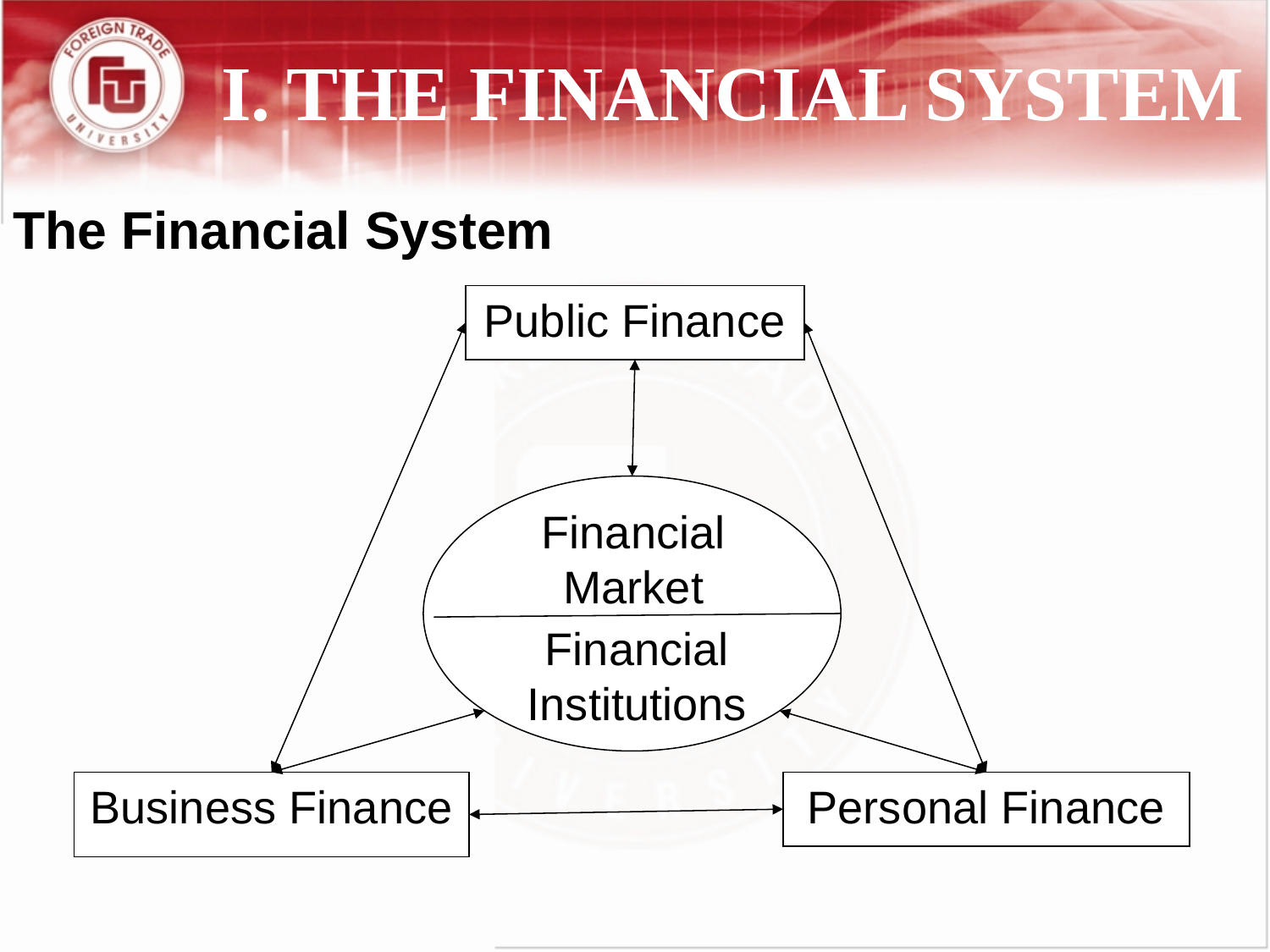

# I.	THE FINANCIAL SYSTEM
The Financial System

Public Finance

Financial Market
Financial Institutions
Business Finance
Personal Finance